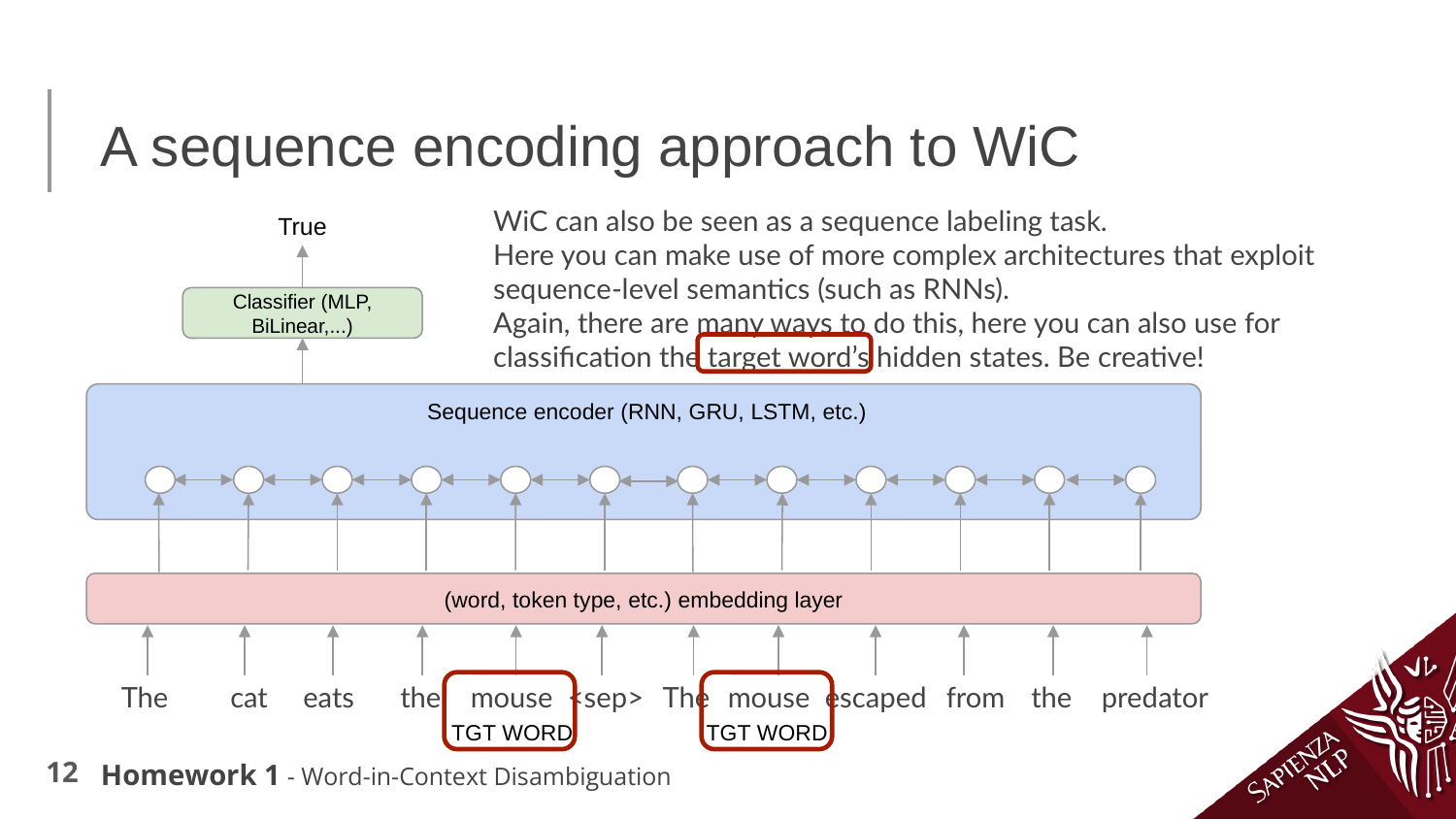

# A sequence encoding approach to WiC
WiC can also be seen as a sequence labeling task.
Here you can make use of more complex architectures that exploit sequence-level semantics (such as RNNs).
Again, there are many ways to do this, here you can also use for classification the target word’s hidden states. Be creative!

True
Classifier (MLP, BiLinear,...)

Sequence encoder (RNN, GRU, LSTM, etc.)

(word, token type, etc.) embedding layer
The
cat
eats
the
mouse
<sep>
The
mouse
escaped
from
the
predator

TGT WORD
TGT WORD
Homework 1 - Word-in-Context Disambiguation